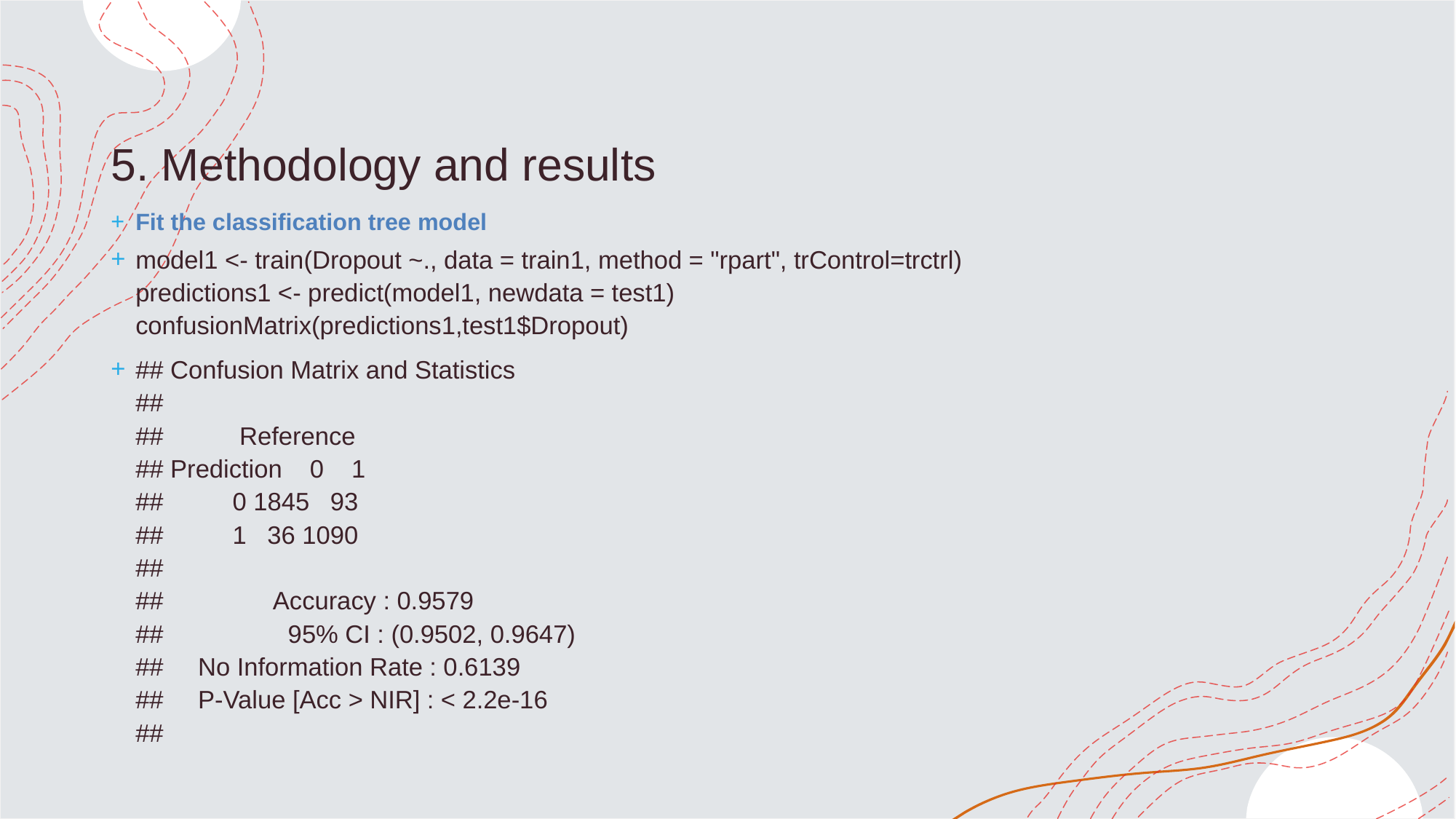

# 5. Methodology and results
Fit the classification tree model
model1 <- train(Dropout ~., data = train1, method = "rpart", trControl=trctrl)
predictions1 <- predict(model1, newdata = test1)
confusionMatrix(predictions1,test1$Dropout)
## Confusion Matrix and Statistics ## ##           Reference ## Prediction    0    1 ##          0 1845   93 ##          1   36 1090 ## ##                Accuracy : 0.9579 ##                  95% CI : (0.9502, 0.9647) ##     No Information Rate : 0.6139 ##     P-Value [Acc > NIR] : < 2.2e-16 ##